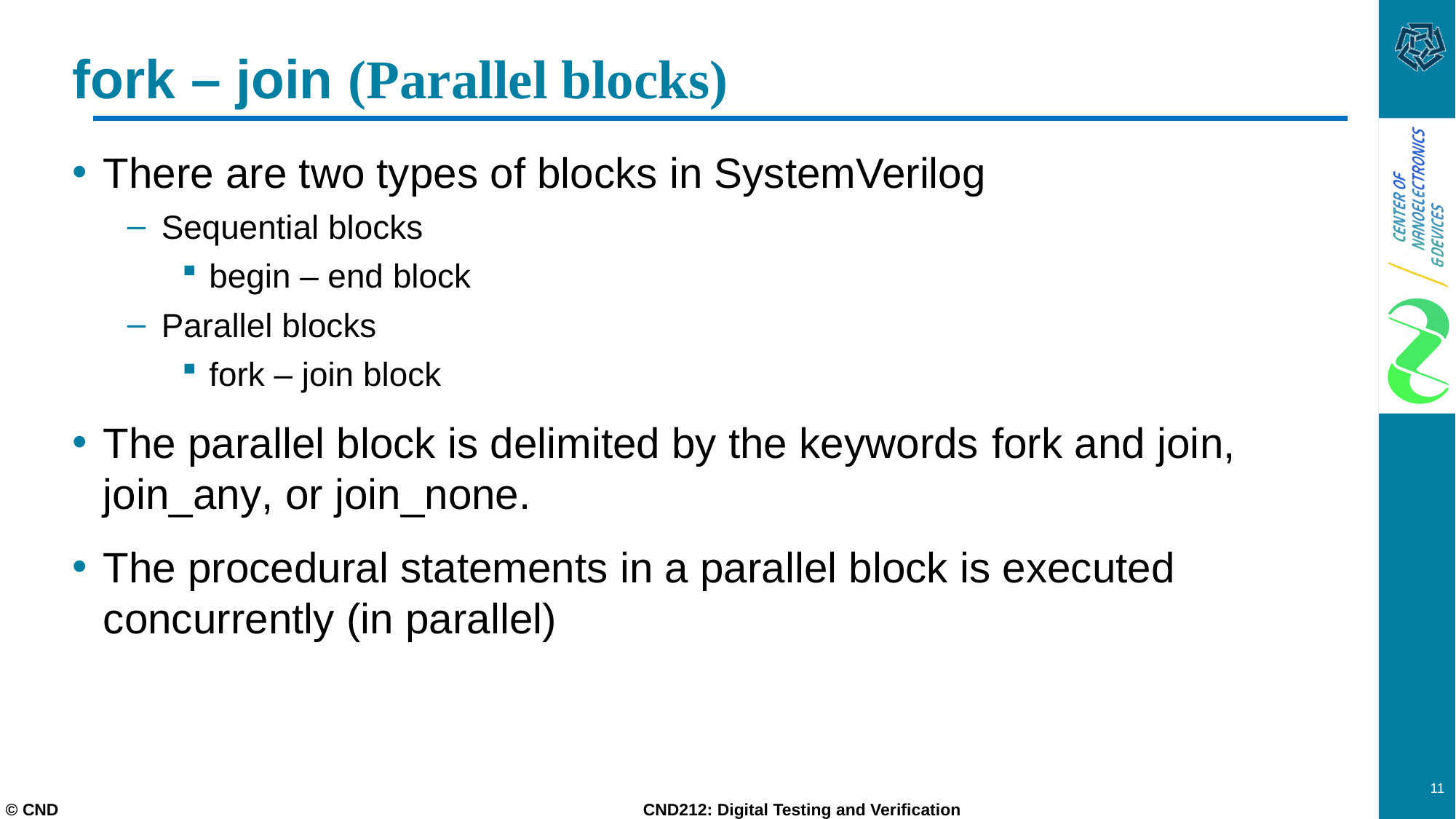

# fork – join (Parallel blocks)
There are two types of blocks in SystemVerilog
Sequential blocks
begin – end block
Parallel blocks
fork – join block
The parallel block is delimited by the keywords fork and join, join_any, or join_none.
The procedural statements in a parallel block is executed concurrently (in parallel)
11
© CND                                                                                                                            CND212: Digital Testing and Verification